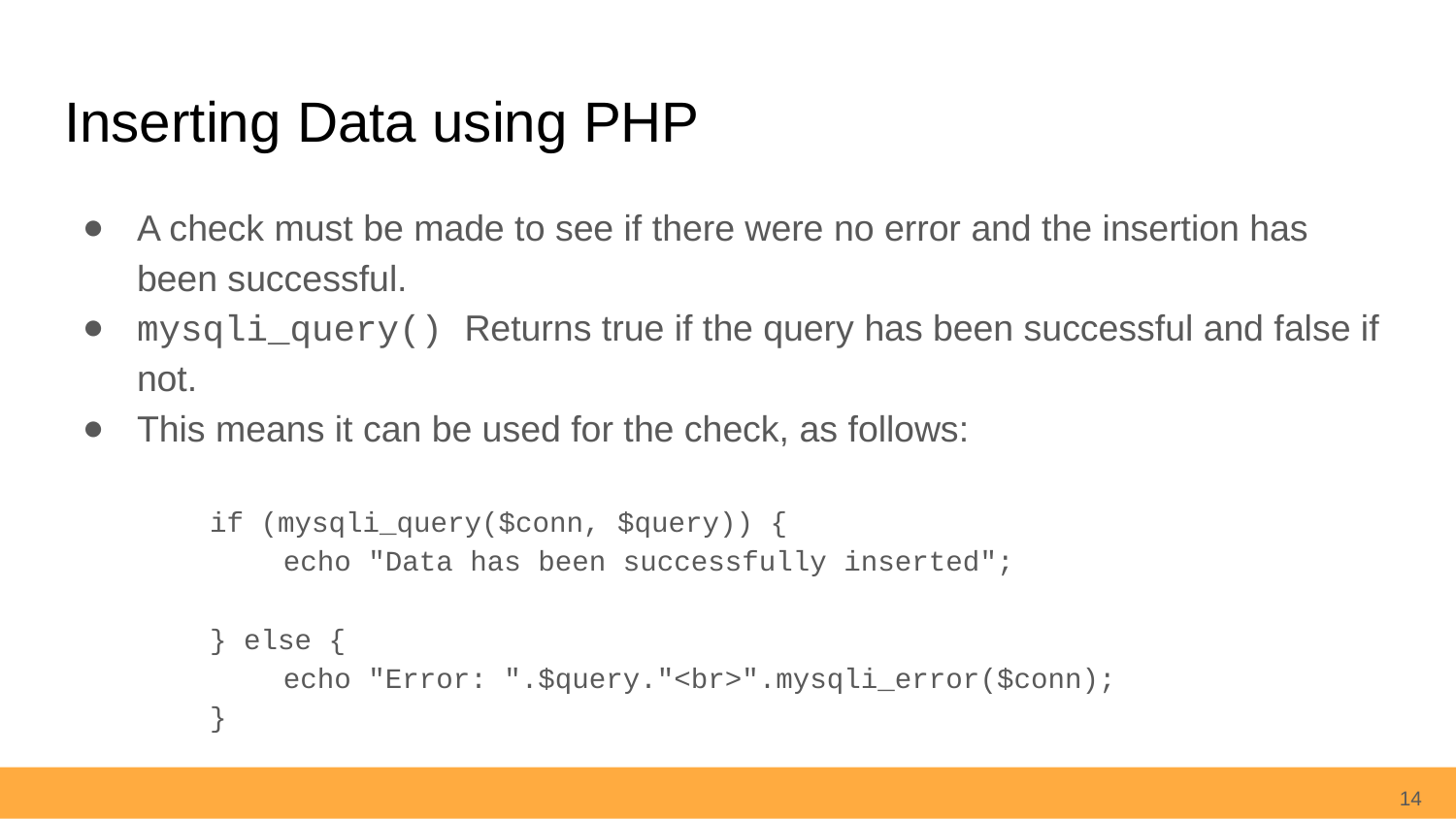

# Inserting Data using PHP
A check must be made to see if there were no error and the insertion has been successful.
mysqli_query() Returns true if the query has been successful and false if not.
This means it can be used for the check, as follows:

if (mysqli_query($conn, $query)) {
echo "Data has been successfully inserted";

} else {
echo "Error: ".$query."<br>".mysqli_error($conn);
}

14